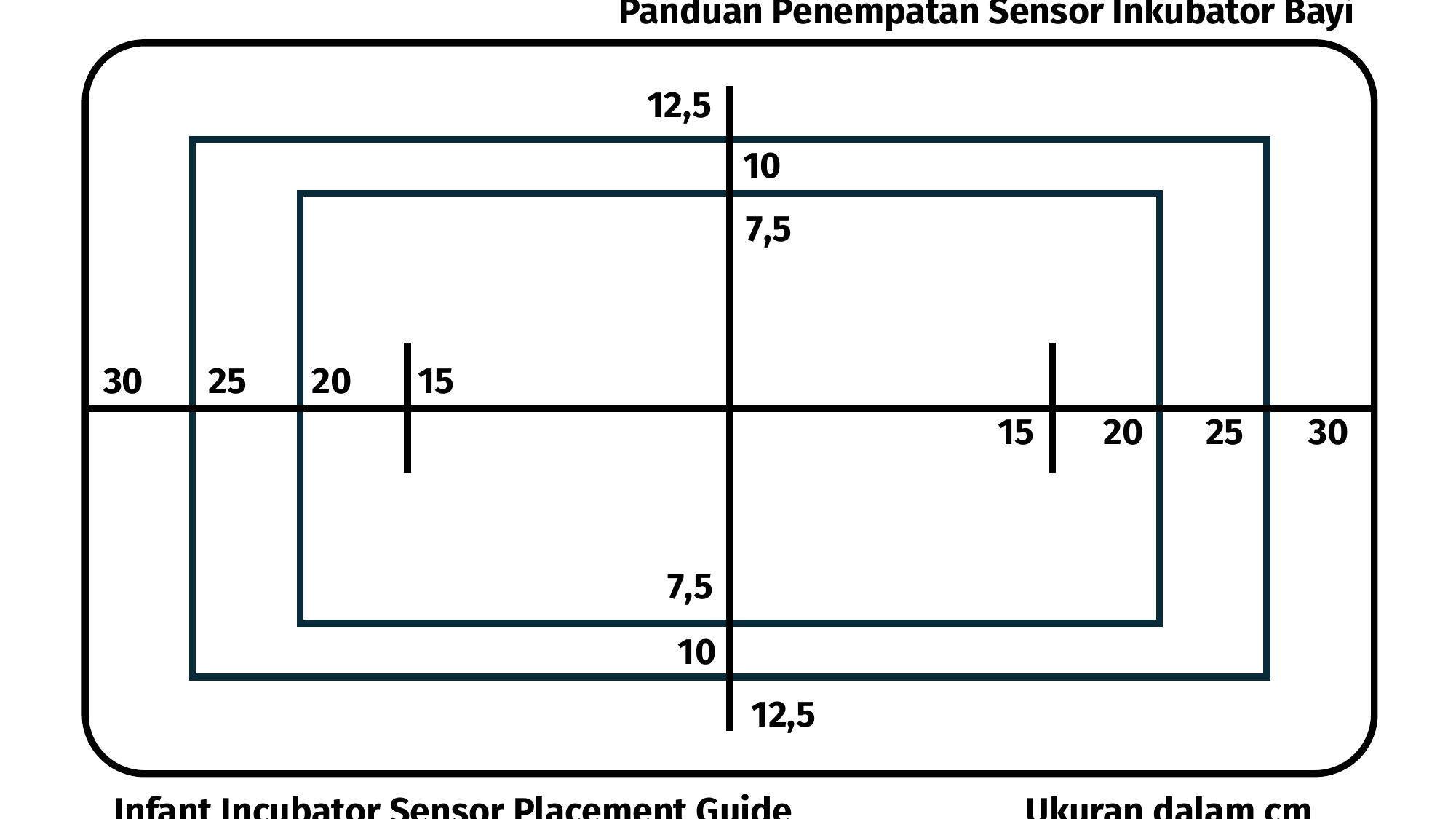

Panduan Penempatan Sensor Inkubator Bayi

12,5
10

7,5
30
25
20
15
15
20
25
30
7,5
10
12,5
Infant Incubator Sensor Placement Guide
Ukuran dalam cm